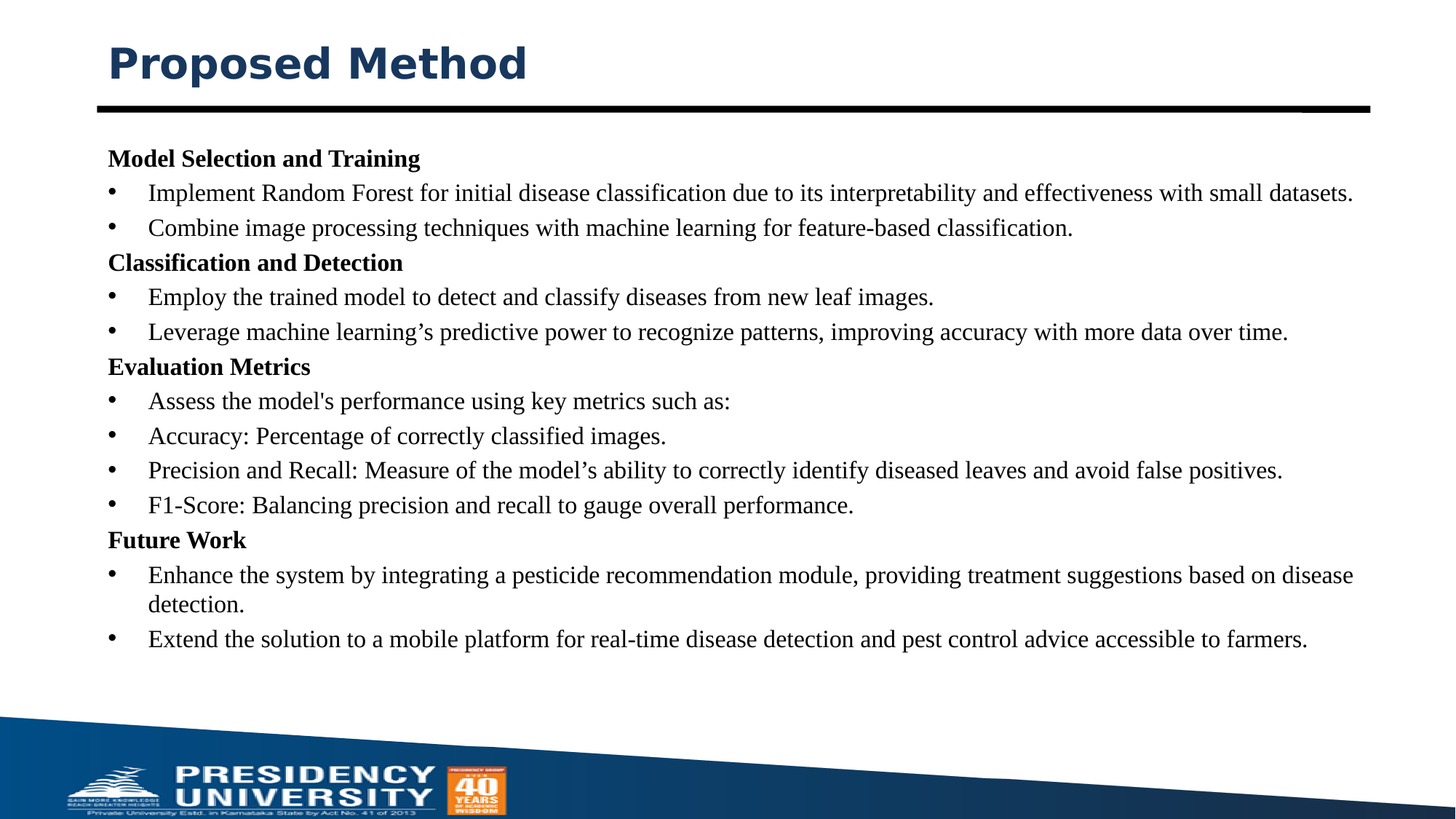

# Proposed Method
Model Selection and Training
Implement Random Forest for initial disease classification due to its interpretability and effectiveness with small datasets.
Combine image processing techniques with machine learning for feature-based classification.
Classification and Detection
Employ the trained model to detect and classify diseases from new leaf images.
Leverage machine learning’s predictive power to recognize patterns, improving accuracy with more data over time.
Evaluation Metrics
Assess the model's performance using key metrics such as:
Accuracy: Percentage of correctly classified images.
Precision and Recall: Measure of the model’s ability to correctly identify diseased leaves and avoid false positives.
F1-Score: Balancing precision and recall to gauge overall performance.
Future Work
Enhance the system by integrating a pesticide recommendation module, providing treatment suggestions based on disease detection.
Extend the solution to a mobile platform for real-time disease detection and pest control advice accessible to farmers.